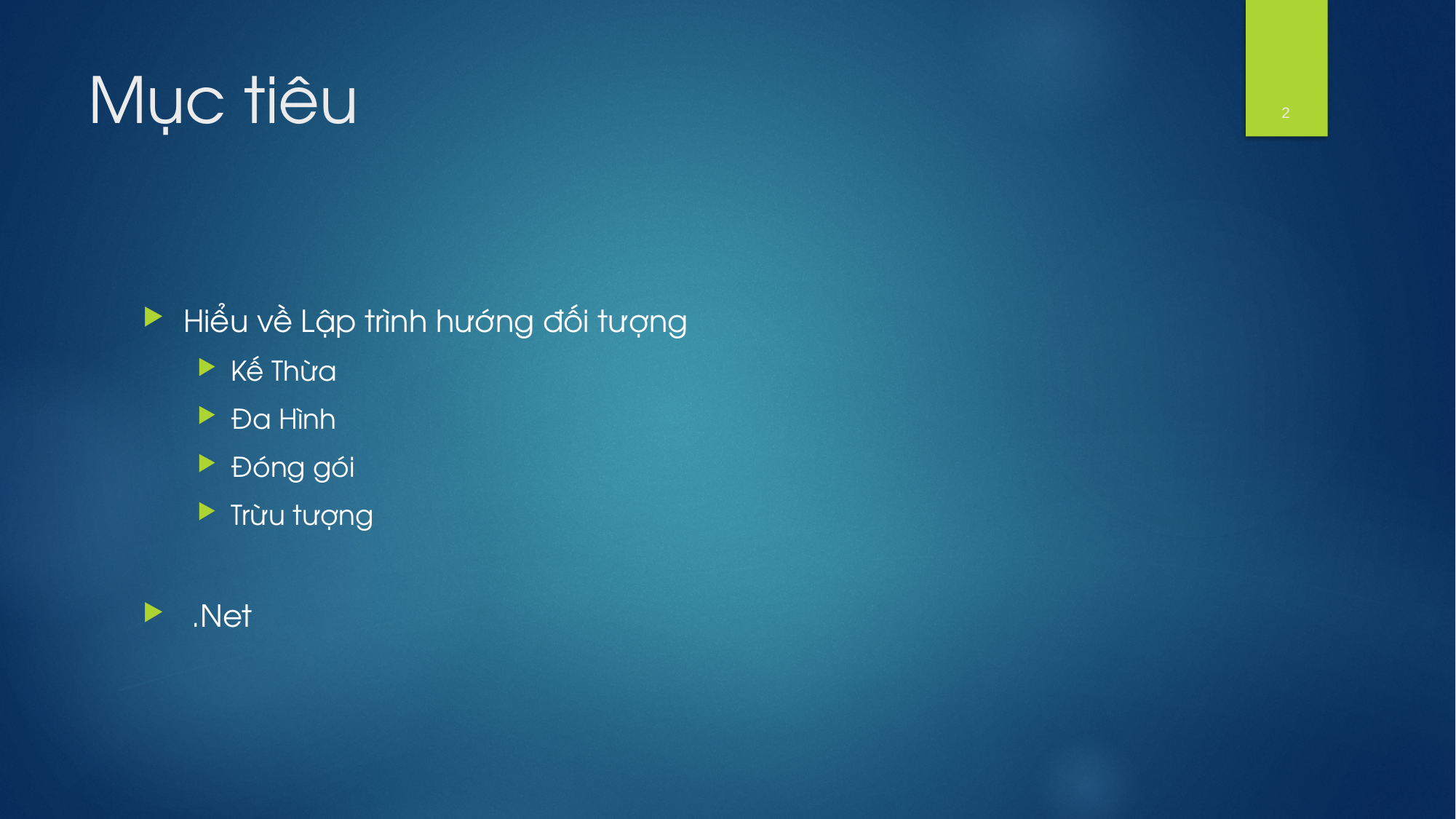

2
# Mục tiêu

Hiểu về Lập trình hướng đối tượng
Kế Thừa
Đa Hình
Đóng gói
Trừu tượng

 .Net